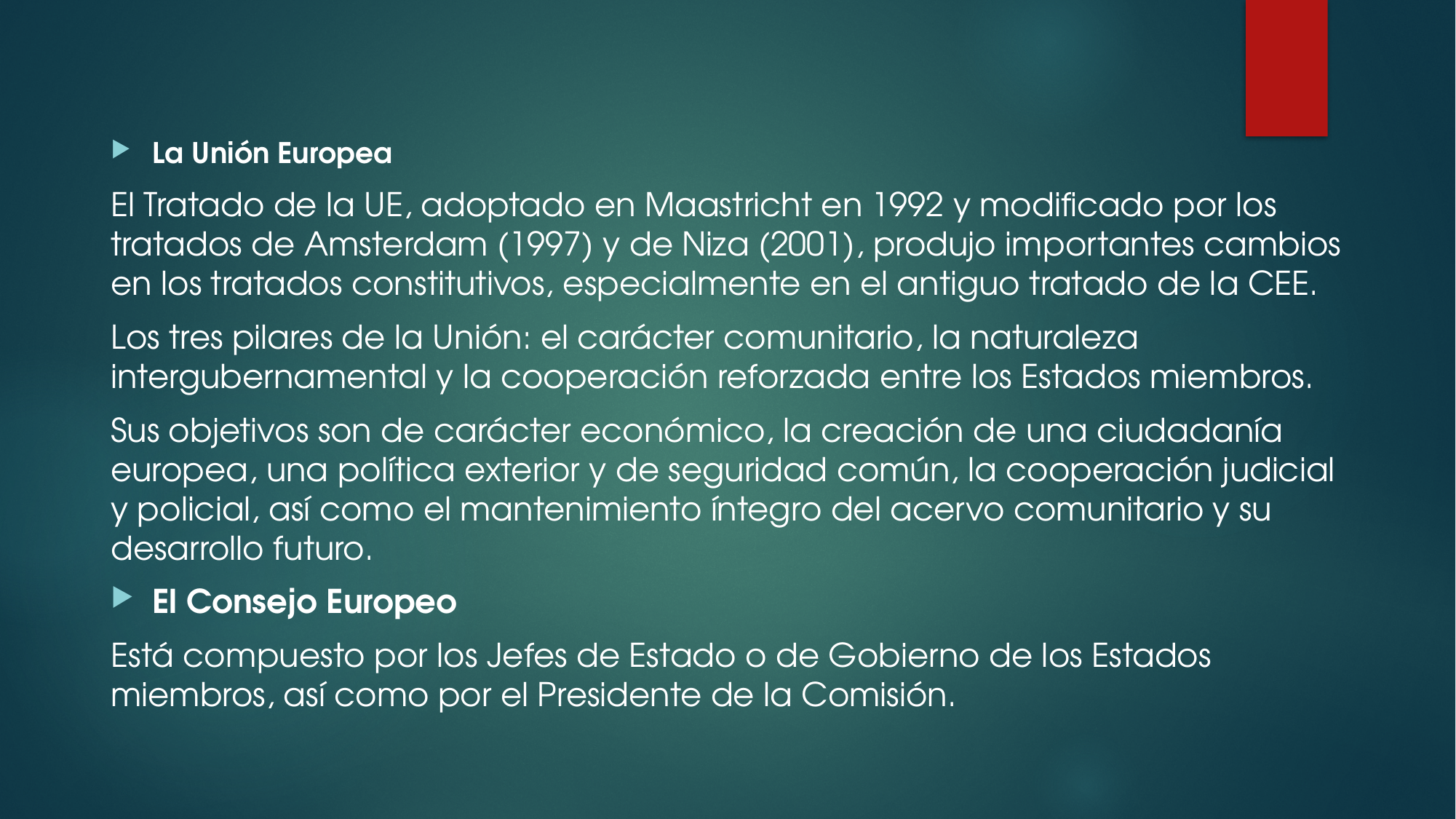

#

La Unión Europea
El Tratado de la UE, adoptado en Maastricht en 1992 y modificado por los tratados de Amsterdam (1997) y de Niza (2001), produjo importantes cambios en los tratados constitutivos, especialmente en el antiguo tratado de la CEE.
Los tres pilares de la Unión: el carácter comunitario, la naturaleza intergubernamental y la cooperación reforzada entre los Estados miembros.
Sus objetivos son de carácter económico, la creación de una ciudadanía europea, una política exterior y de seguridad común, la cooperación judicial y policial, así como el mantenimiento íntegro del acervo comunitario y su desarrollo futuro.
El Consejo Europeo
Está compuesto por los Jefes de Estado o de Gobierno de los Estados miembros, así como por el Presidente de la Comisión.